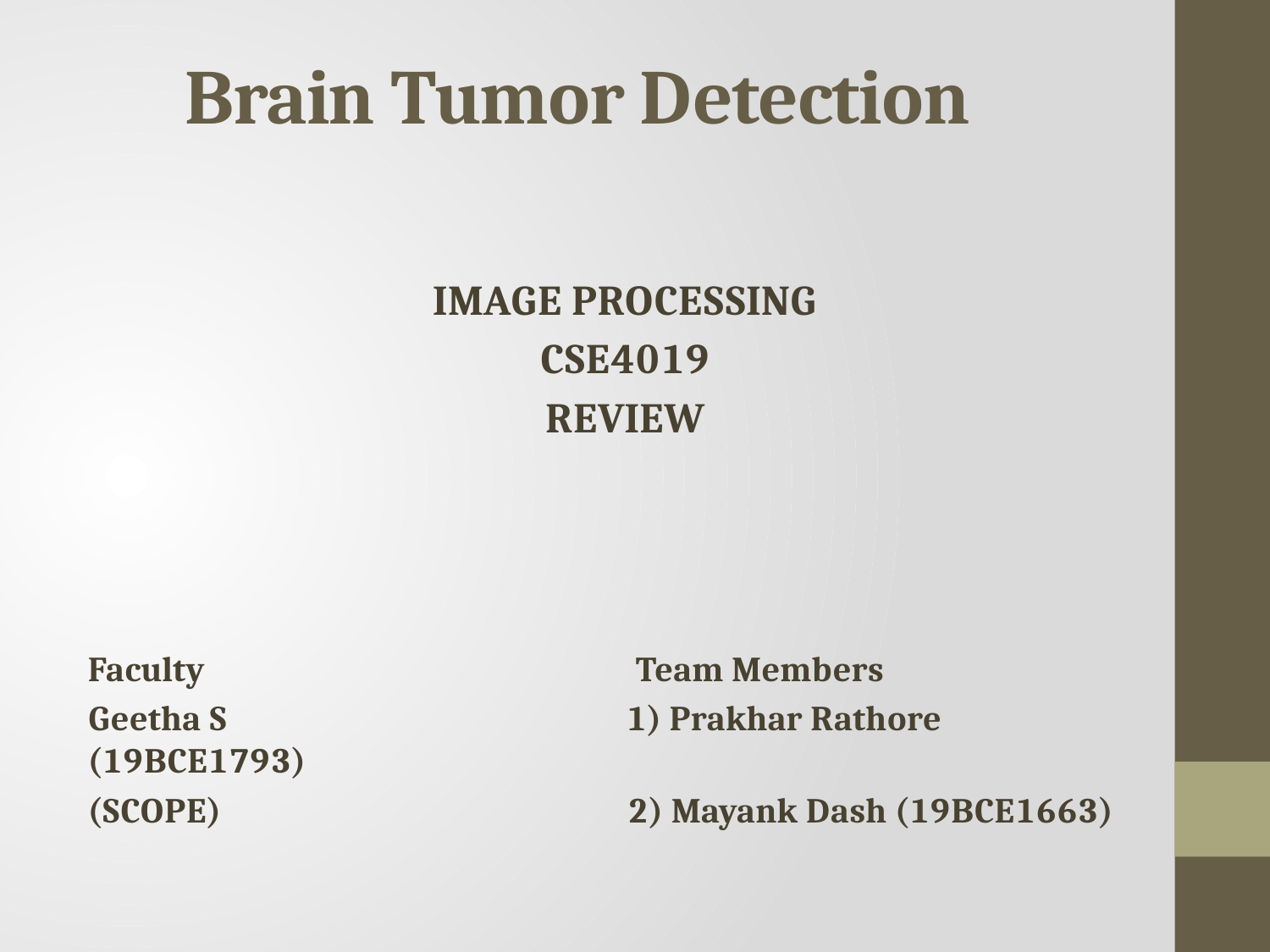

# Brain Tumor Detection
IMAGE PROCESSING
CSE4019
REVIEW

Faculty                                                       Team Members
Geetha S                                                   1) Prakhar Rathore (19BCE1793)
(SCOPE)                                                    2) Mayank Dash (19BCE1663)